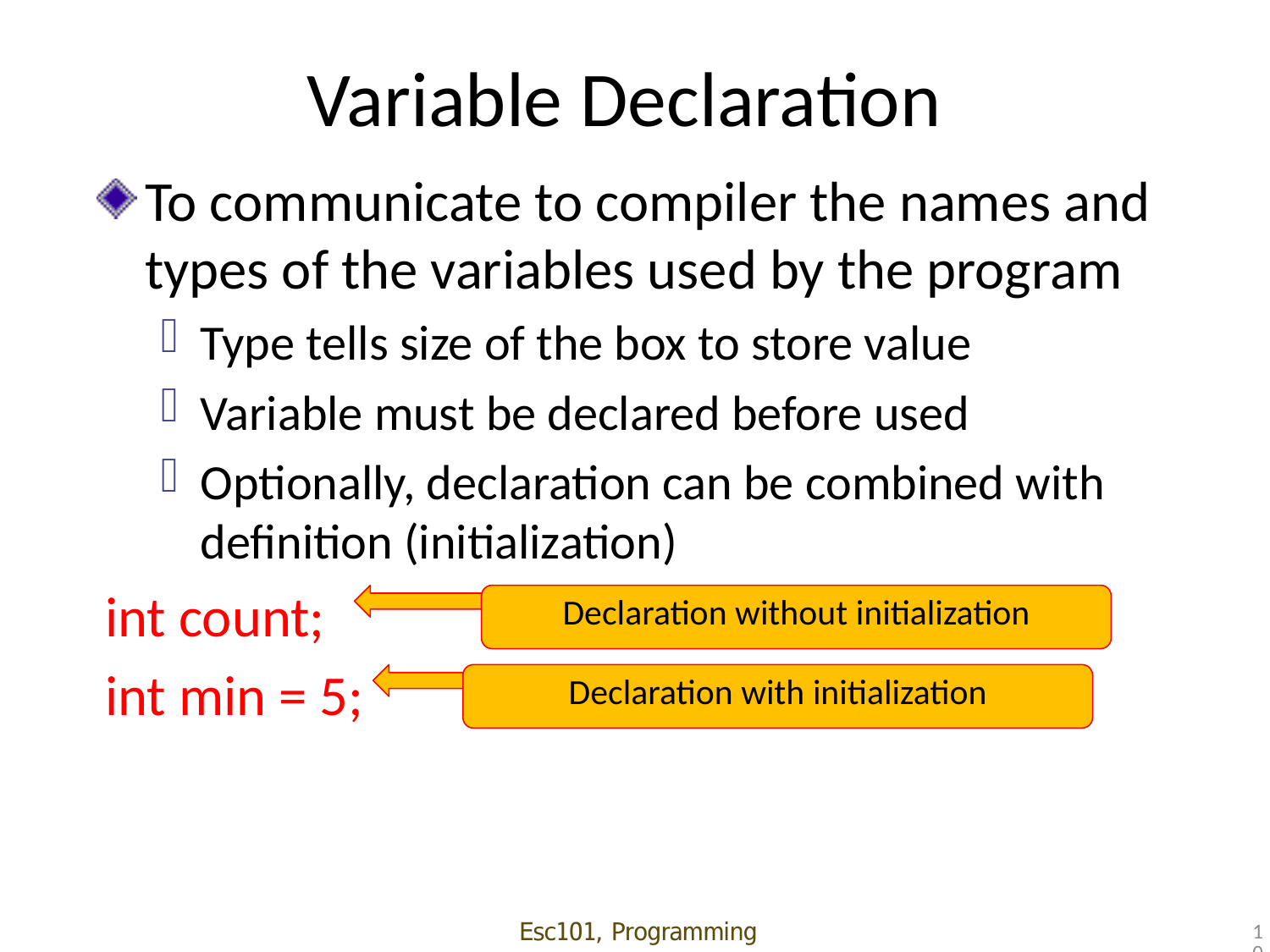

# Variable Declaration
To communicate to compiler the names and types of the variables used by the program
Type tells size of the box to store value
Variable must be declared before used
Optionally, declaration can be combined with definition (initialization)
int count;
int min = 5;

Declaration without initialization

Declaration with initialization
Esc101, Programming
10